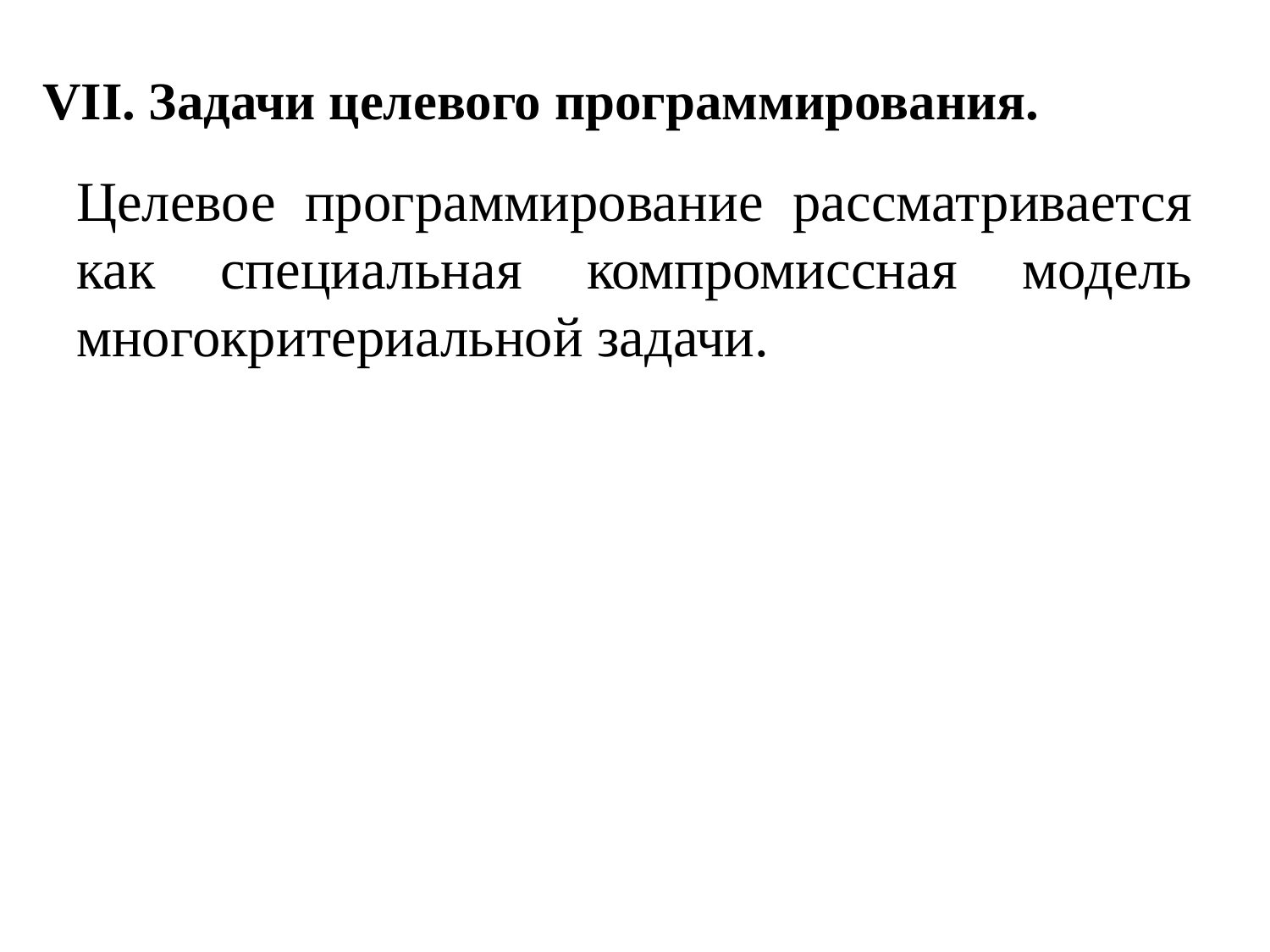

# VII. Задачи целевого программирования.
Целевое программирование рассматривается как специальная компромиссная модель многокритериальной задачи.